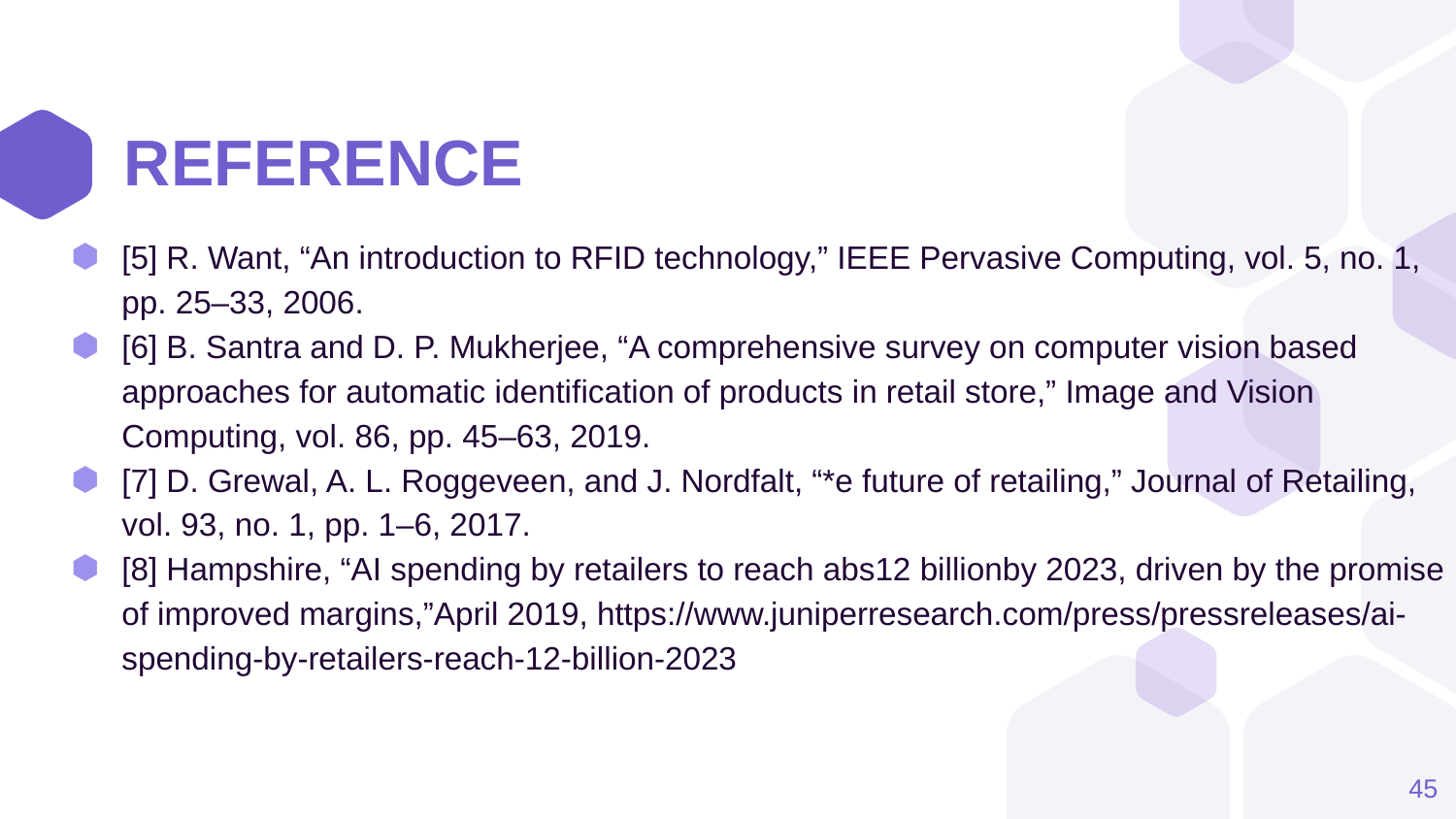

# REFERENCE
[5] R. Want, “An introduction to RFID technology,” IEEE Pervasive Computing, vol. 5, no. 1, pp. 25–33, 2006.
[6] B. Santra and D. P. Mukherjee, “A comprehensive survey on computer vision based approaches for automatic identification of products in retail store,” Image and Vision Computing, vol. 86, pp. 45–63, 2019.
[7] D. Grewal, A. L. Roggeveen, and J. Nordfalt, “*e future of retailing,” Journal of Retailing, vol. 93, no. 1, pp. 1–6, 2017.
[8] Hampshire, “AI spending by retailers to reach abs12 billionby 2023, driven by the promise of improved margins,”April 2019, https://www.juniperresearch.com/press/pressreleases/ai-spending-by-retailers-reach-12-billion-2023

45